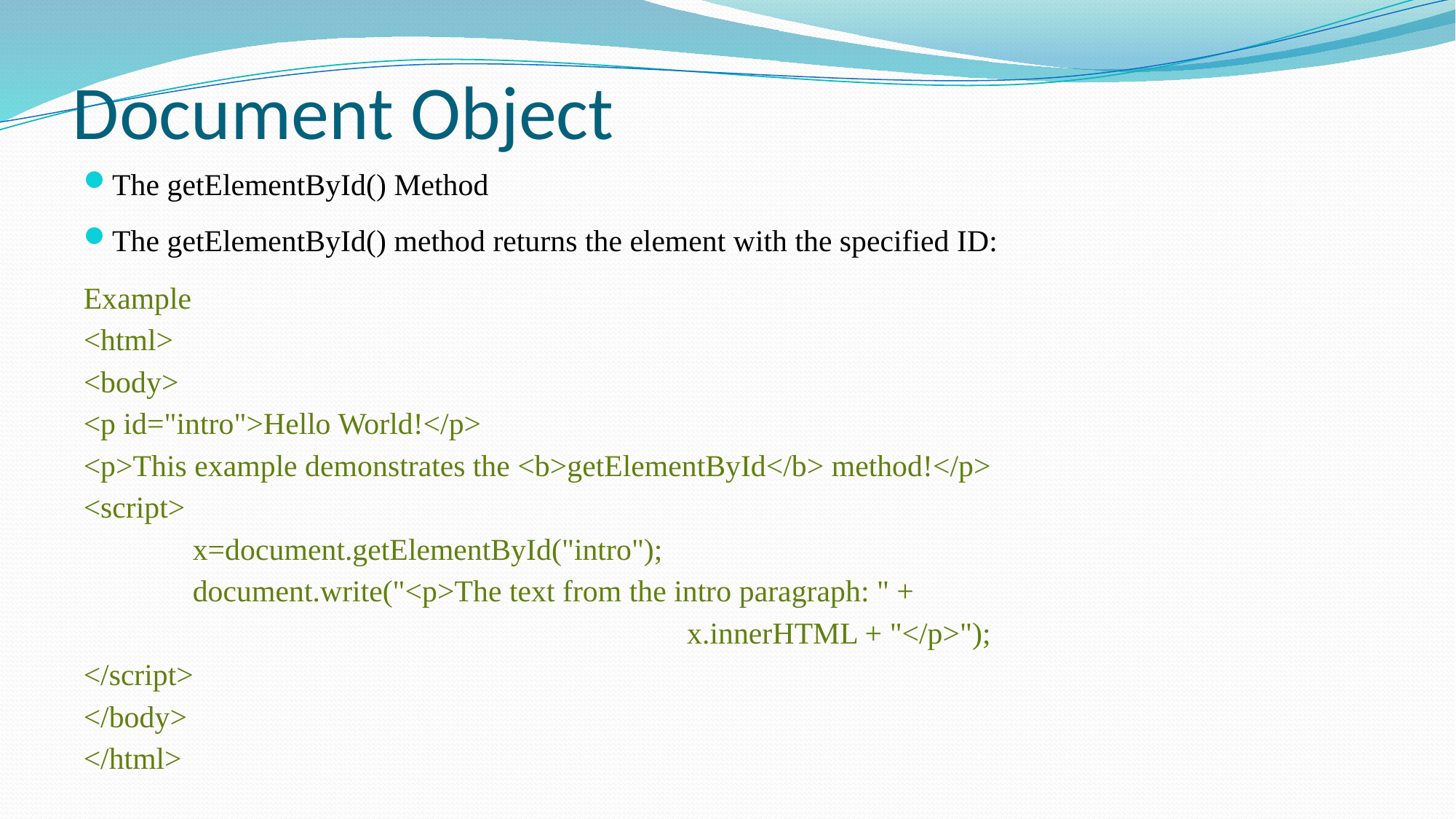

# Document Object
The getElementById() Method
The getElementById() method returns the element with the specified ID:
Example
<html>
<body>
<p id="intro">Hello World!</p>
<p>This example demonstrates the <b>getElementById</b> method!</p>
<script>
	x=document.getElementById("intro");
	document.write("<p>The text from the intro paragraph: " +
                                                                               x.innerHTML + "</p>");
</script>
</body>
</html>